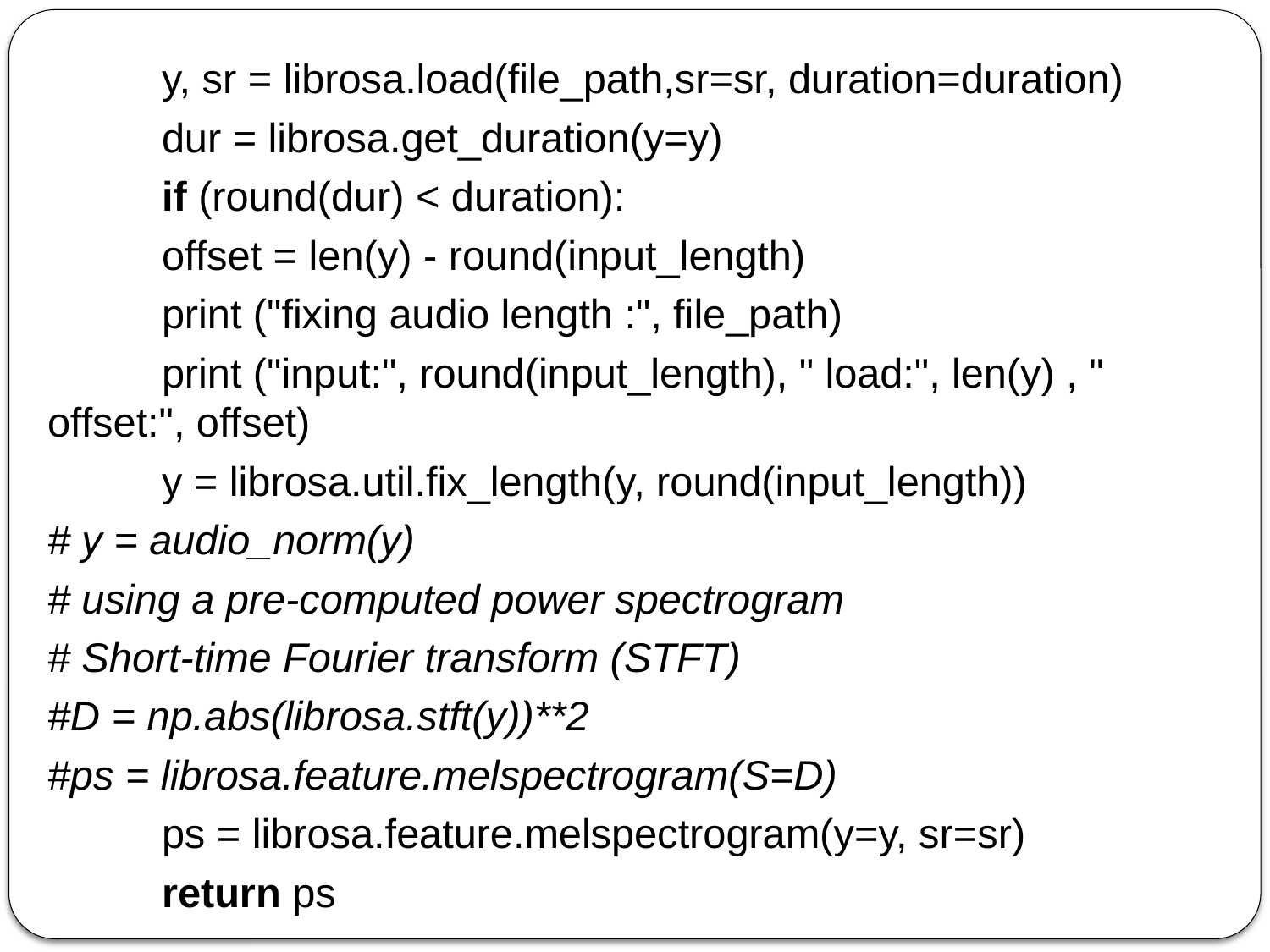

y, sr = librosa.load(file_path,sr=sr, duration=duration)
	dur = librosa.get_duration(y=y)
	if (round(dur) < duration):
	offset = len(y) - round(input_length)
	print ("fixing audio length :", file_path)
	print ("input:", round(input_length), " load:", len(y) , " 	offset:", offset)
	y = librosa.util.fix_length(y, round(input_length))
# y = audio_norm(y)
# using a pre-computed power spectrogram
# Short-time Fourier transform (STFT)
#D = np.abs(librosa.stft(y))**2
#ps = librosa.feature.melspectrogram(S=D)
	ps = librosa.feature.melspectrogram(y=y, sr=sr)
	return ps